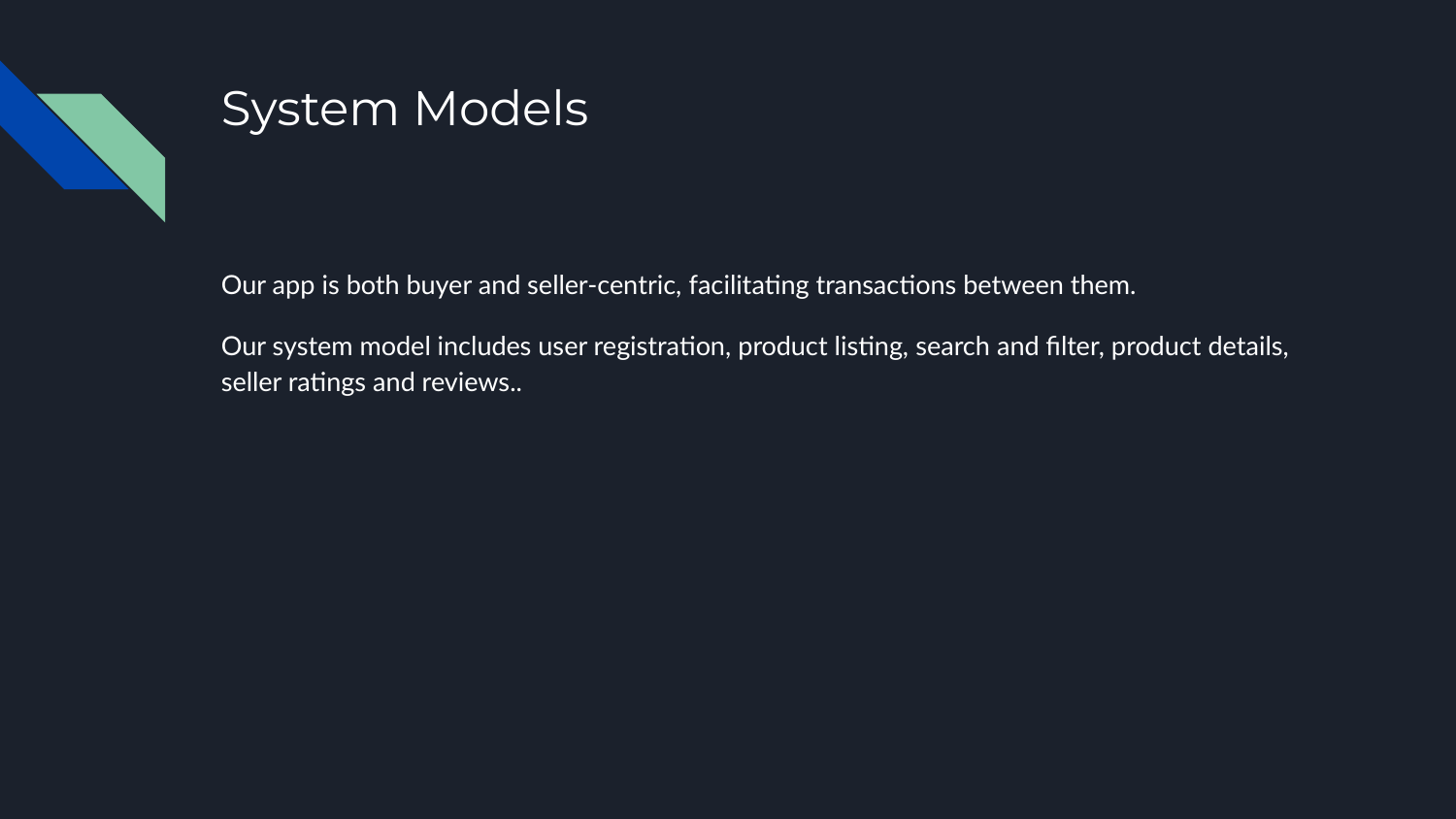

# System Models
Our app is both buyer and seller-centric, facilitating transactions between them.
Our system model includes user registration, product listing, search and filter, product details, seller ratings and reviews..